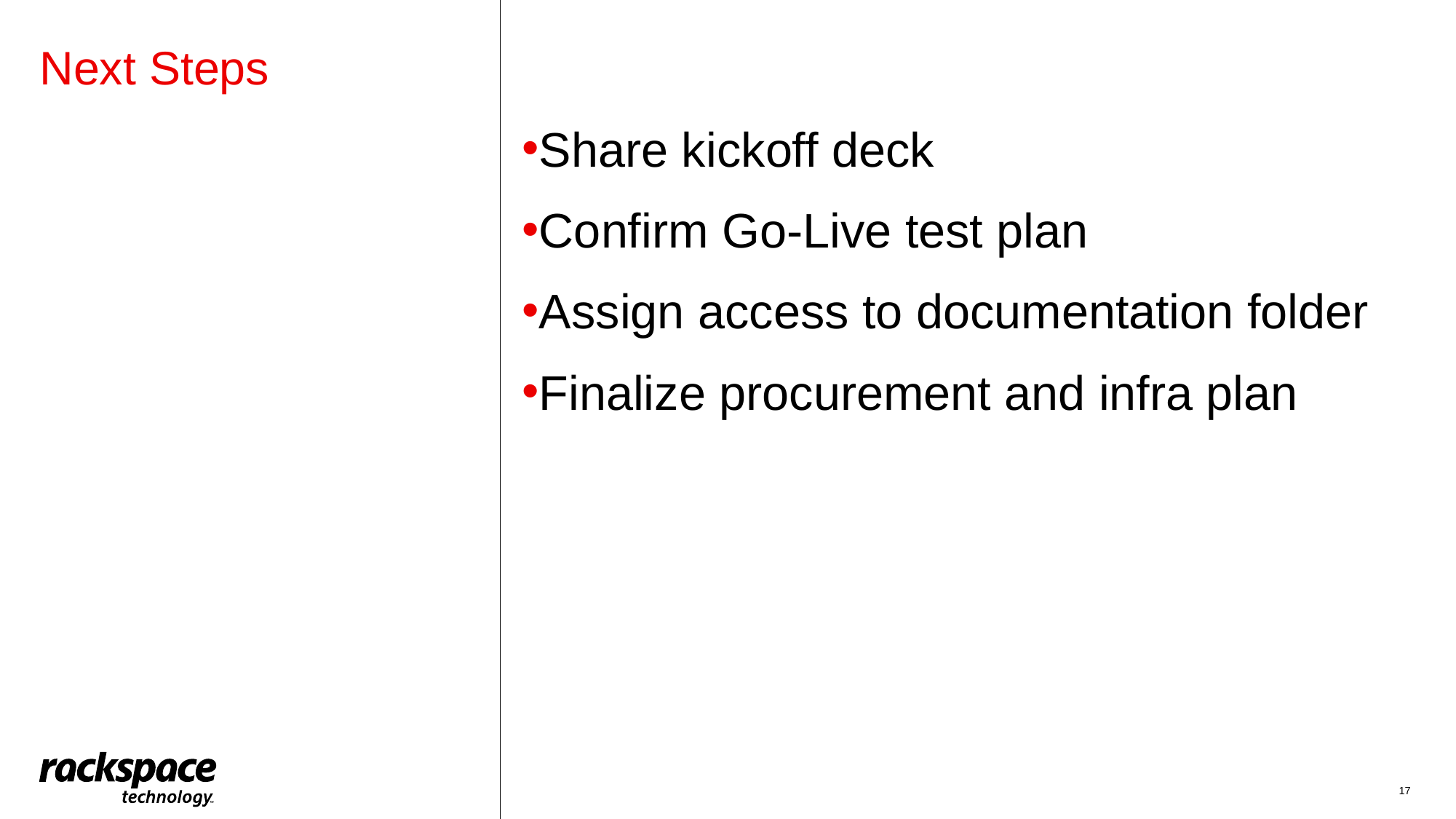

# Next Steps

Share kickoff deck
Confirm Go-Live test plan
Assign access to documentation folder
Finalize procurement and infra plan

17